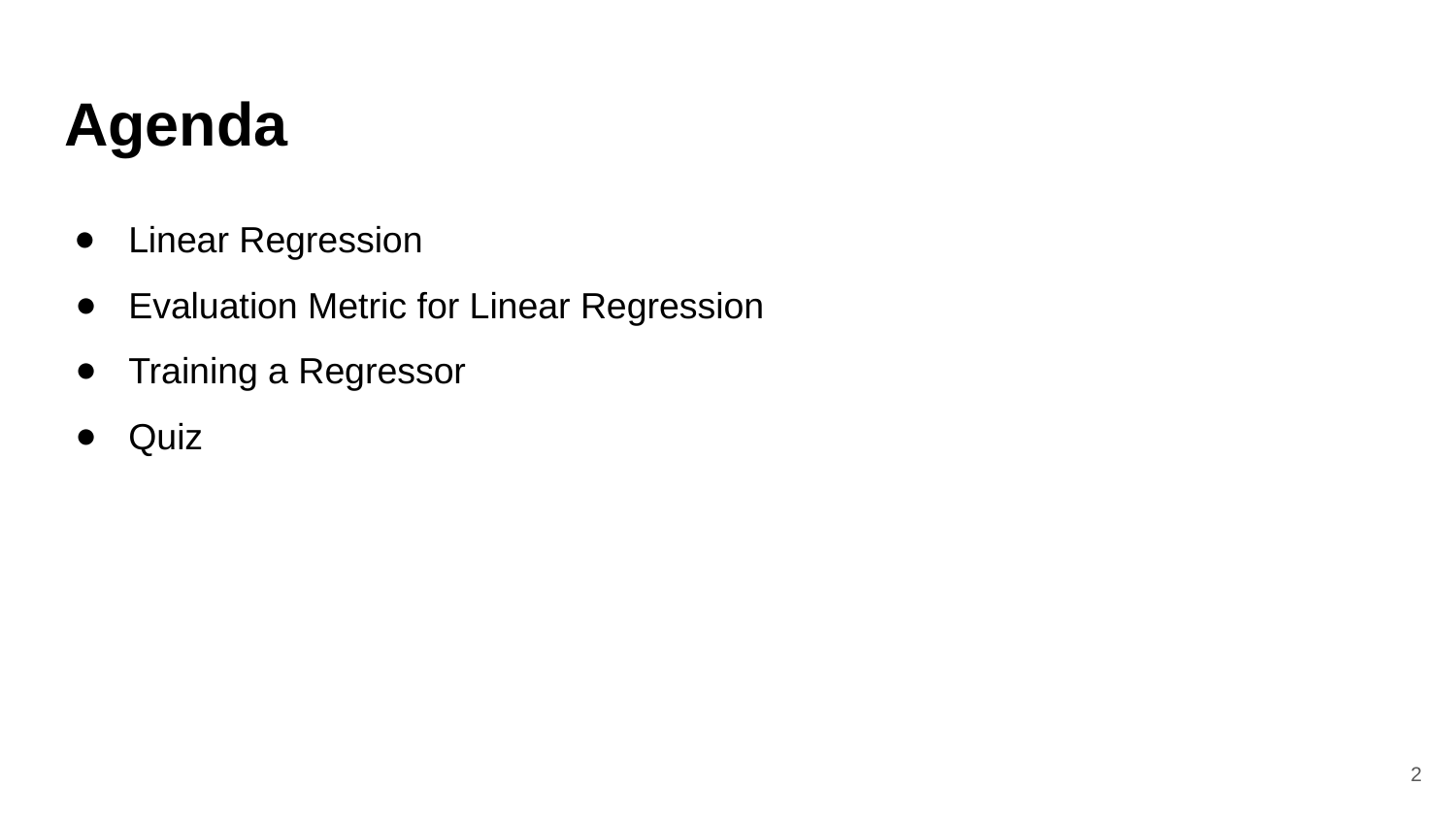

# Agenda
Linear Regression
Evaluation Metric for Linear Regression
Training a Regressor
Quiz
2